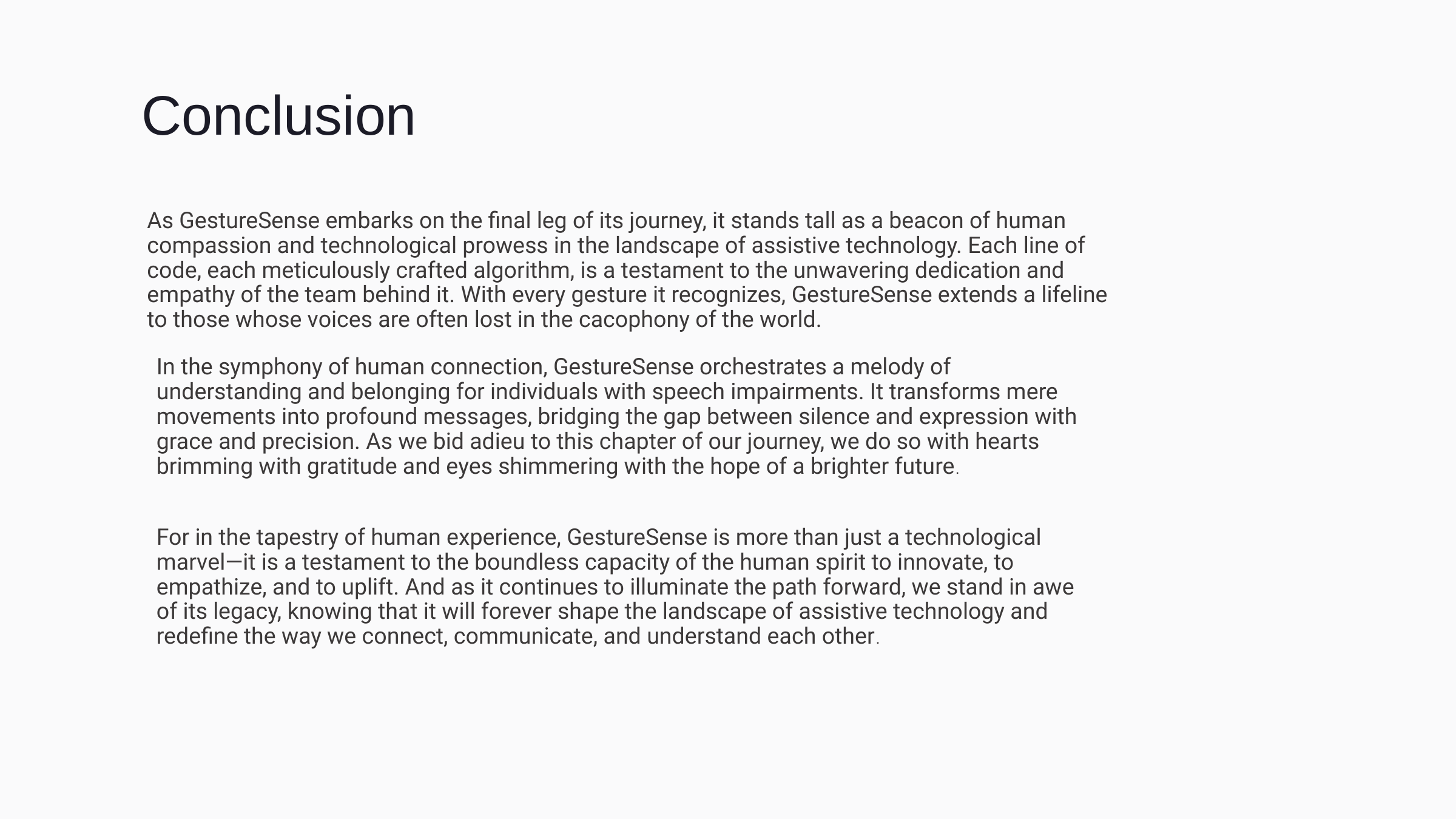

Conclusion
As GestureSense embarks on the final leg of its journey, it stands tall as a beacon of human compassion and technological prowess in the landscape of assistive technology. Each line of code, each meticulously crafted algorithm, is a testament to the unwavering dedication and empathy of the team behind it. With every gesture it recognizes, GestureSense extends a lifeline to those whose voices are often lost in the cacophony of the world.
In the symphony of human connection, GestureSense orchestrates a melody of understanding and belonging for individuals with speech impairments. It transforms mere movements into profound messages, bridging the gap between silence and expression with grace and precision. As we bid adieu to this chapter of our journey, we do so with hearts brimming with gratitude and eyes shimmering with the hope of a brighter future.
For in the tapestry of human experience, GestureSense is more than just a technological marvel—it is a testament to the boundless capacity of the human spirit to innovate, to empathize, and to uplift. And as it continues to illuminate the path forward, we stand in awe of its legacy, knowing that it will forever shape the landscape of assistive technology and redefine the way we connect, communicate, and understand each other.